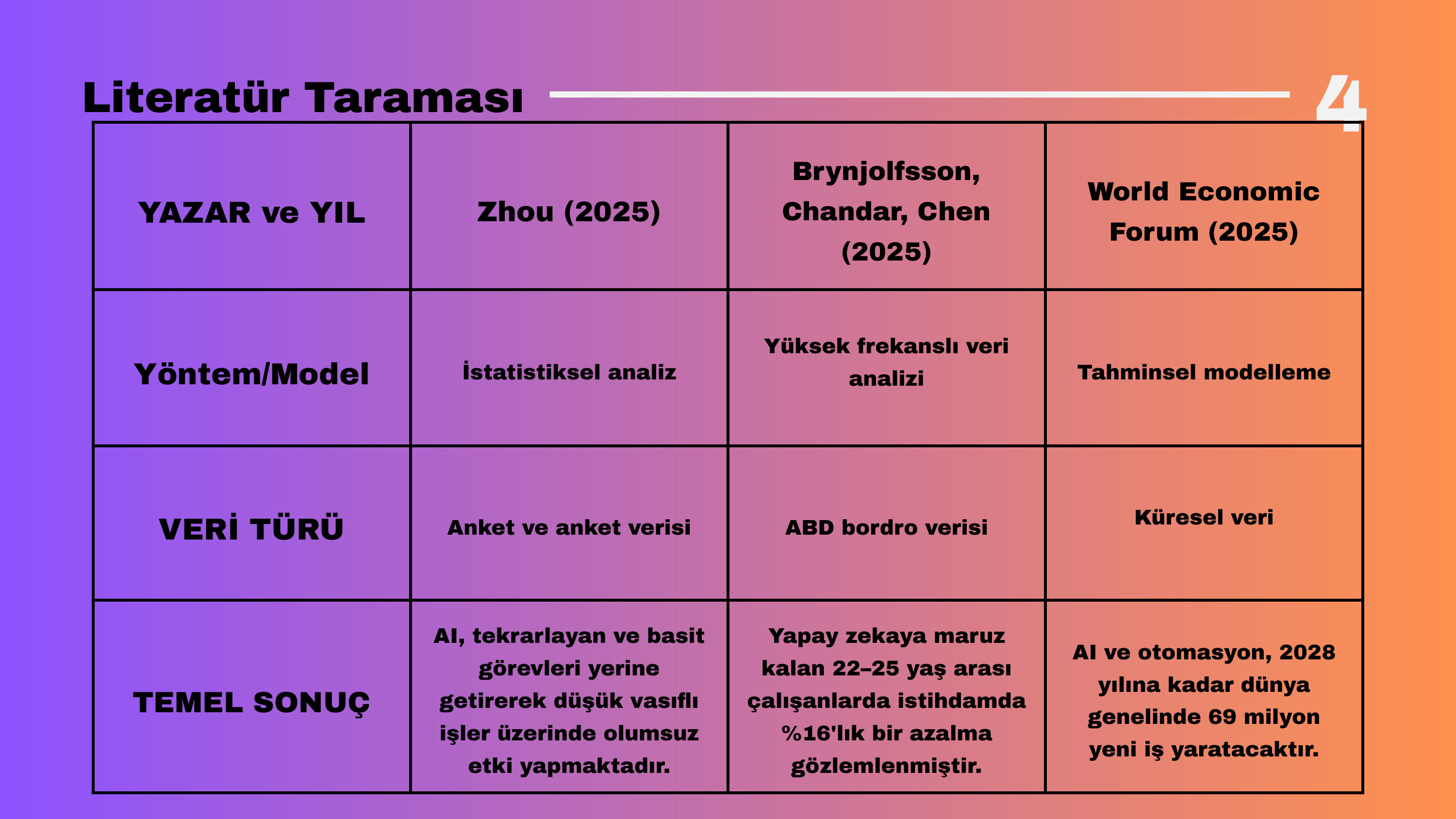

4

Literatür Taraması

| YAZAR ve YIL | Zhou (2025) | Brynjolfsson, Chandar, Chen (2025) | World Economic Forum (2025) |
| --- | --- | --- | --- |
| Yöntem/Model | İstatistiksel analiz | Yüksek frekanslı veri analizi | Tahminsel modelleme |
| VERİ TÜRÜ | Anket ve anket verisi | ABD bordro verisi | Küresel veri |
| TEMEL SONUÇ | AI, tekrarlayan ve basit görevleri yerine getirerek düşük vasıflı işler üzerinde olumsuz etki yapmaktadır. | Yapay zekaya maruz kalan 22–25 yaş arası çalışanlarda istihdamda %16'lık bir azalma gözlemlenmiştir. | AI ve otomasyon, 2028 yılına kadar dünya genelinde 69 milyon yeni iş yaratacaktır. |